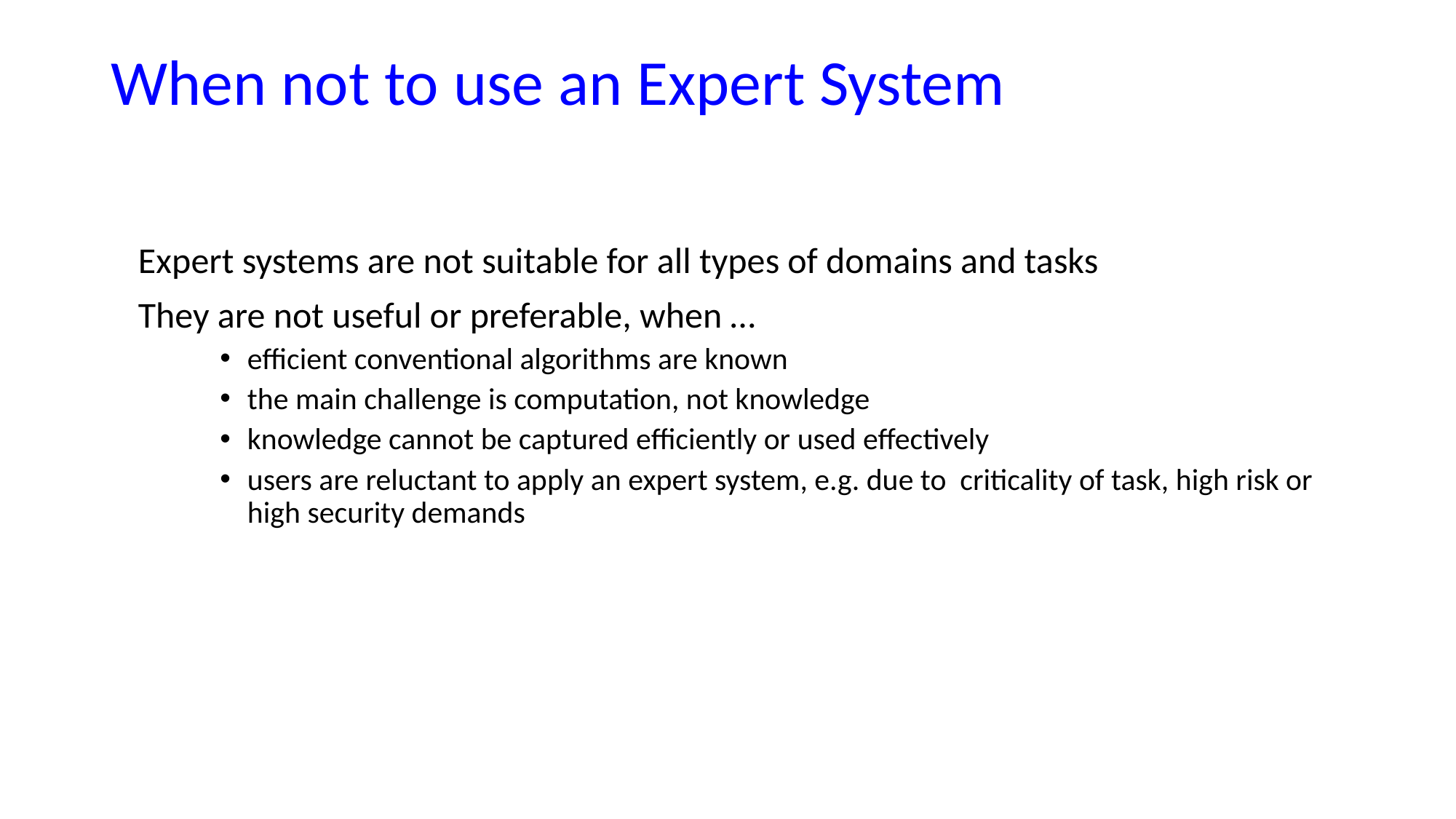

# When not to use an Expert System

	Expert systems are not suitable for all types of domains and tasks
	They are not useful or preferable, when …
efficient conventional algorithms are known
the main challenge is computation, not knowledge
knowledge cannot be captured efficiently or used effectively
users are reluctant to apply an expert system, e.g. due to  criticality of task, high risk or high security demands